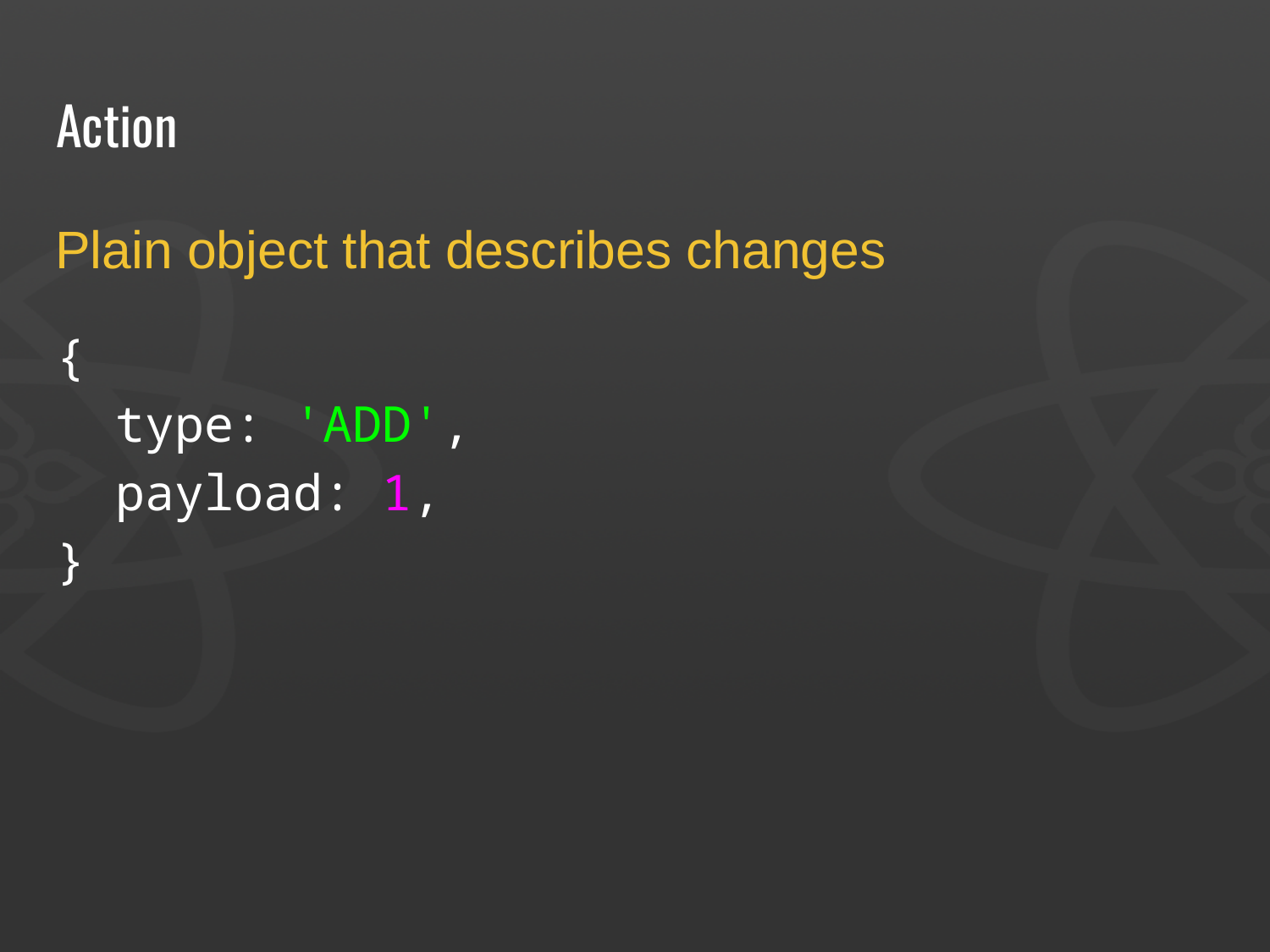

# Action
Plain object that describes changes
{
  type: 'ADD',
  payload: 1,
}